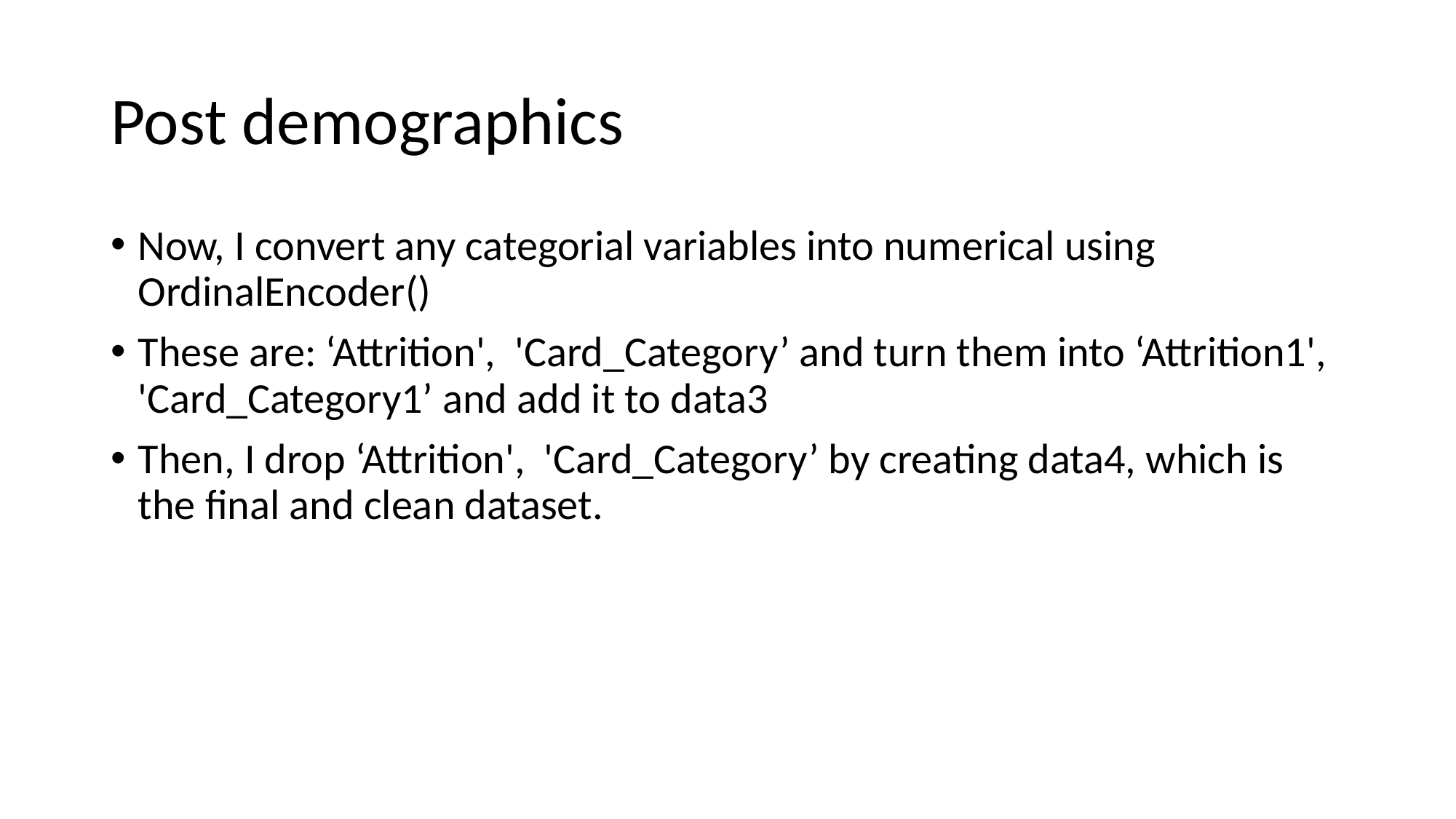

# Post demographics
Now, I convert any categorial variables into numerical using OrdinalEncoder()
These are: ‘Attrition',  'Card_Category’ and turn them into ‘Attrition1',  'Card_Category1’ and add it to data3
Then, I drop ‘Attrition',  'Card_Category’ by creating data4, which is the final and clean dataset.